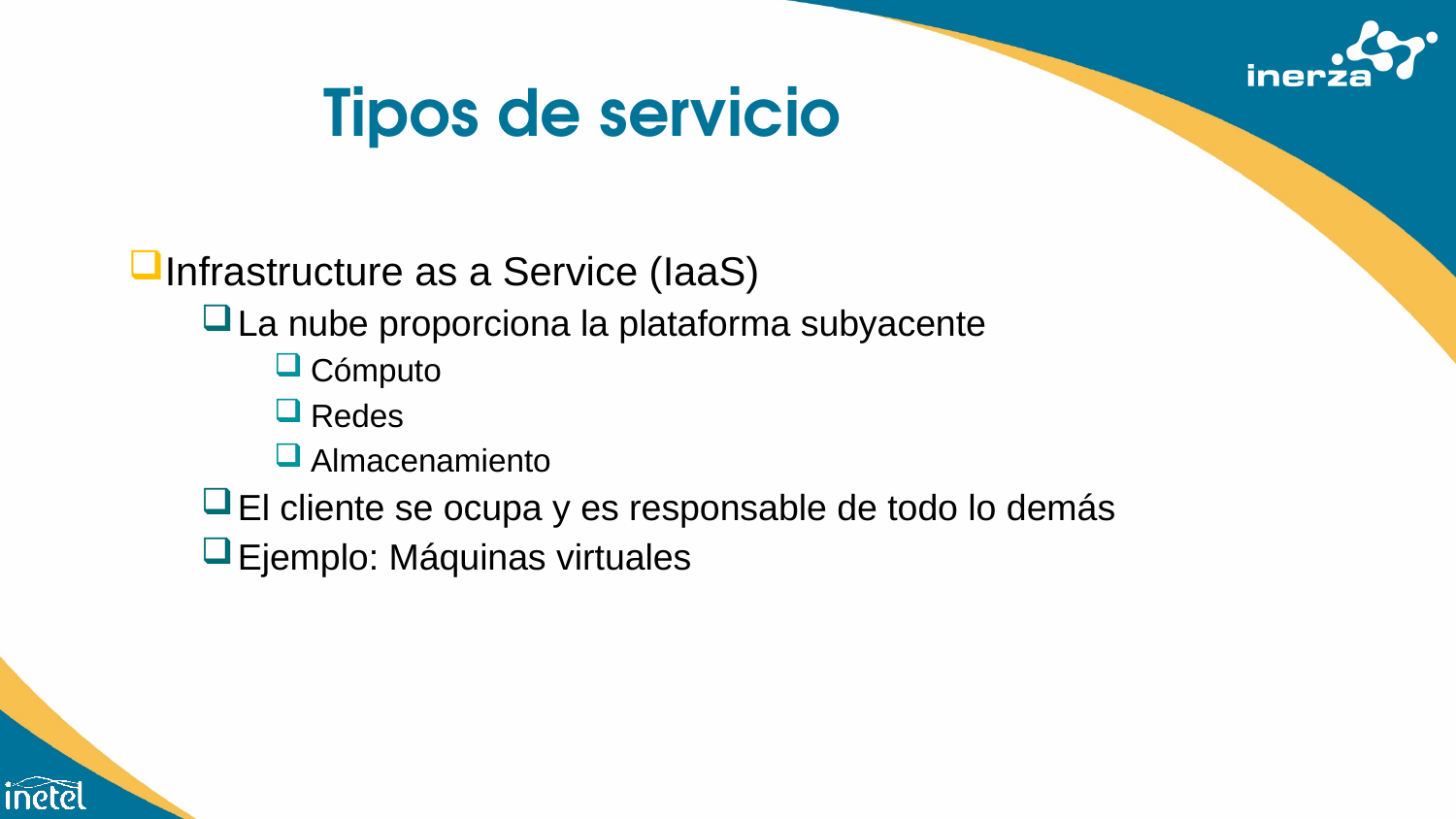

# Tipos de servicio
Infrastructure as a Service (IaaS)
La nube proporciona la plataforma subyacente
Cómputo
Redes
Almacenamiento
El cliente se ocupa y es responsable de todo lo demás
Ejemplo: Máquinas virtuales